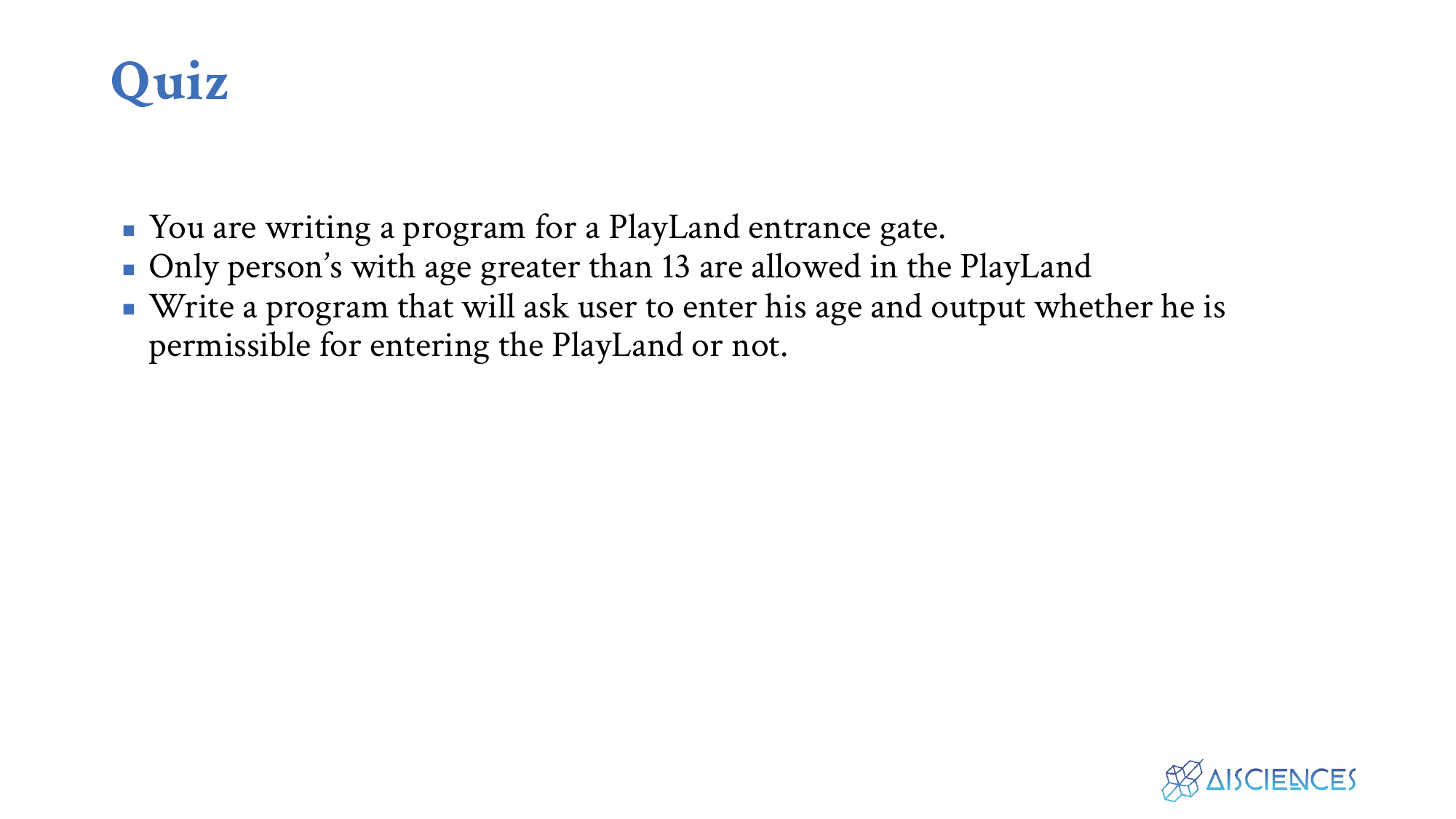

# Quiz
You are writing a program for a PlayLand entrance gate.
Only person’s with age greater than 13 are allowed in the PlayLand
Write a program that will ask user to enter his age and output whether he is permissible for entering the PlayLand or not.